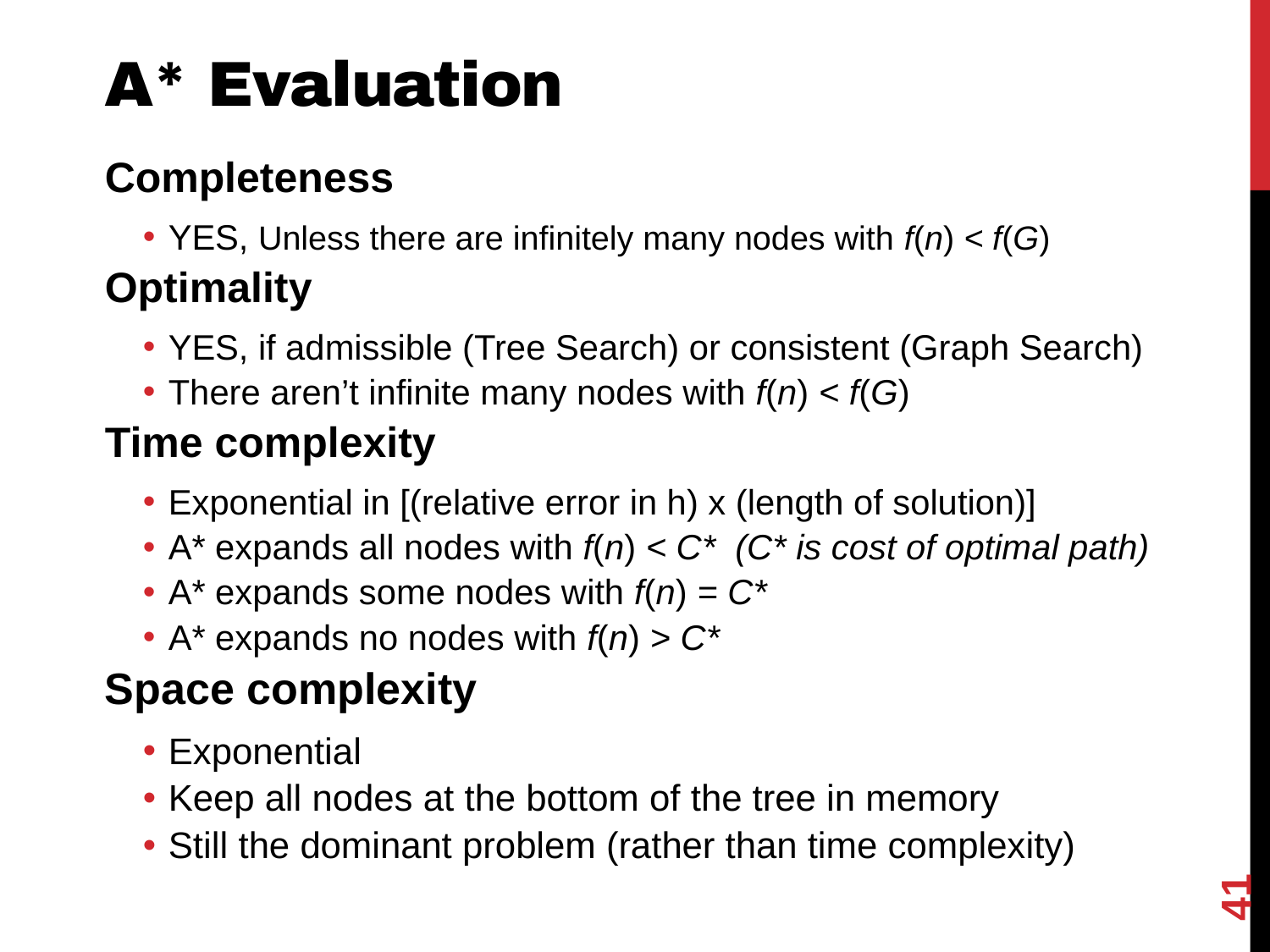

# A* Evaluation
Completeness
YES, Unless there are infinitely many nodes with f(n) < f(G)
Optimality
YES, if admissible (Tree Search) or consistent (Graph Search)
There aren’t infinite many nodes with f(n) < f(G)
Time complexity
Exponential in [(relative error in h) x (length of solution)]
A* expands all nodes with f(n) < C*  (C* is cost of optimal path)
A* expands some nodes with f(n) = C*
A* expands no nodes with f(n) > C*
Space complexity
Exponential
Keep all nodes at the bottom of the tree in memory
Still the dominant problem (rather than time complexity)
41